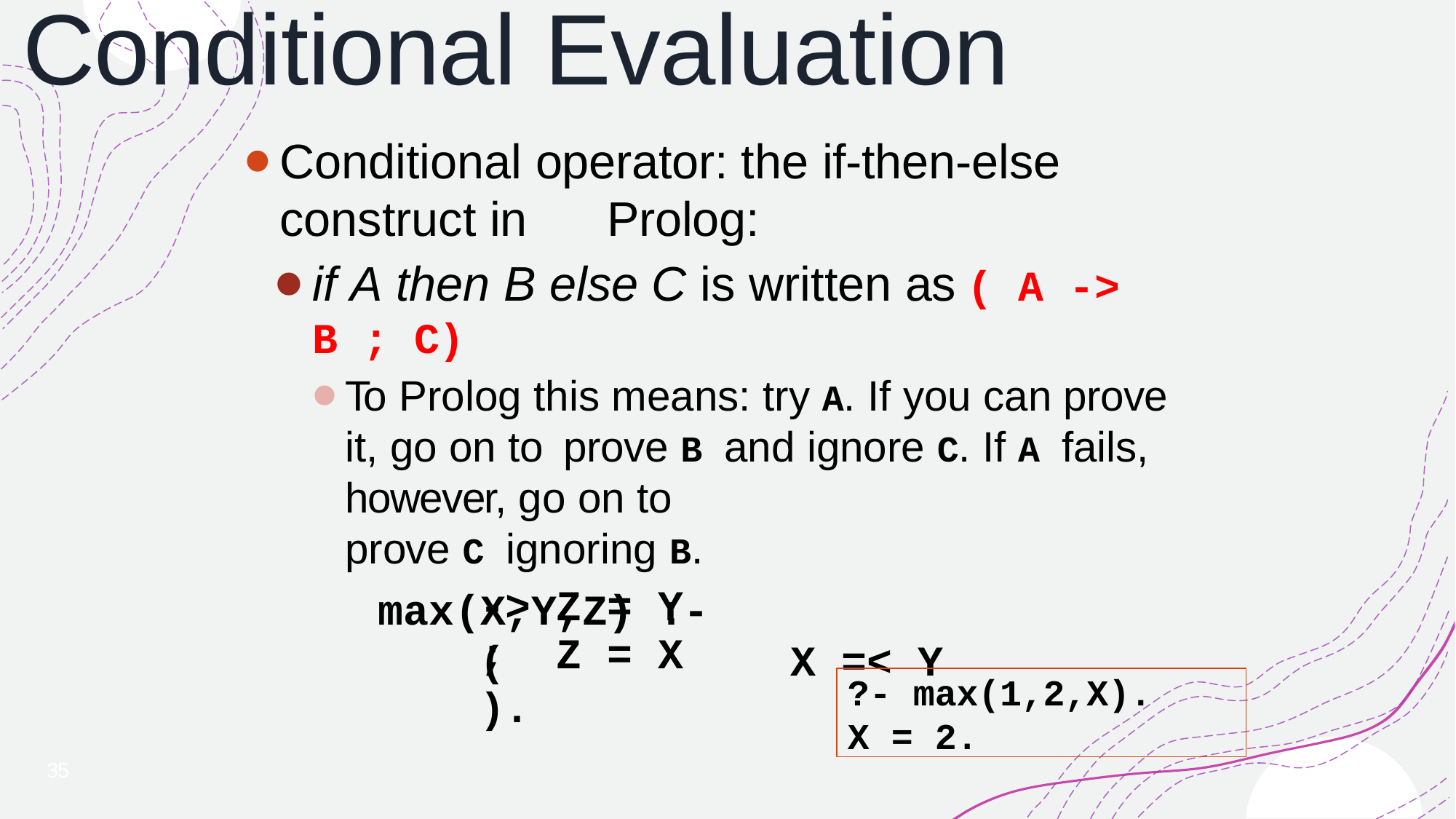

# Conditional Evaluation
Conditional operator: the if-then-else construct in 	Prolog:
if A then B else C is written as	( A -> B ; C)
To Prolog this means: try A. If you can prove it, go on to 	prove B and ignore C. If A fails, however, go on to
prove C ignoring B.
max(X,Y,Z) :-
(	X =< Y
| -> ; | Z Z | = = | Y X |
| --- | --- | --- | --- |
| ). |  |  |  |
?- max(1,2,X).
X = 2.
35